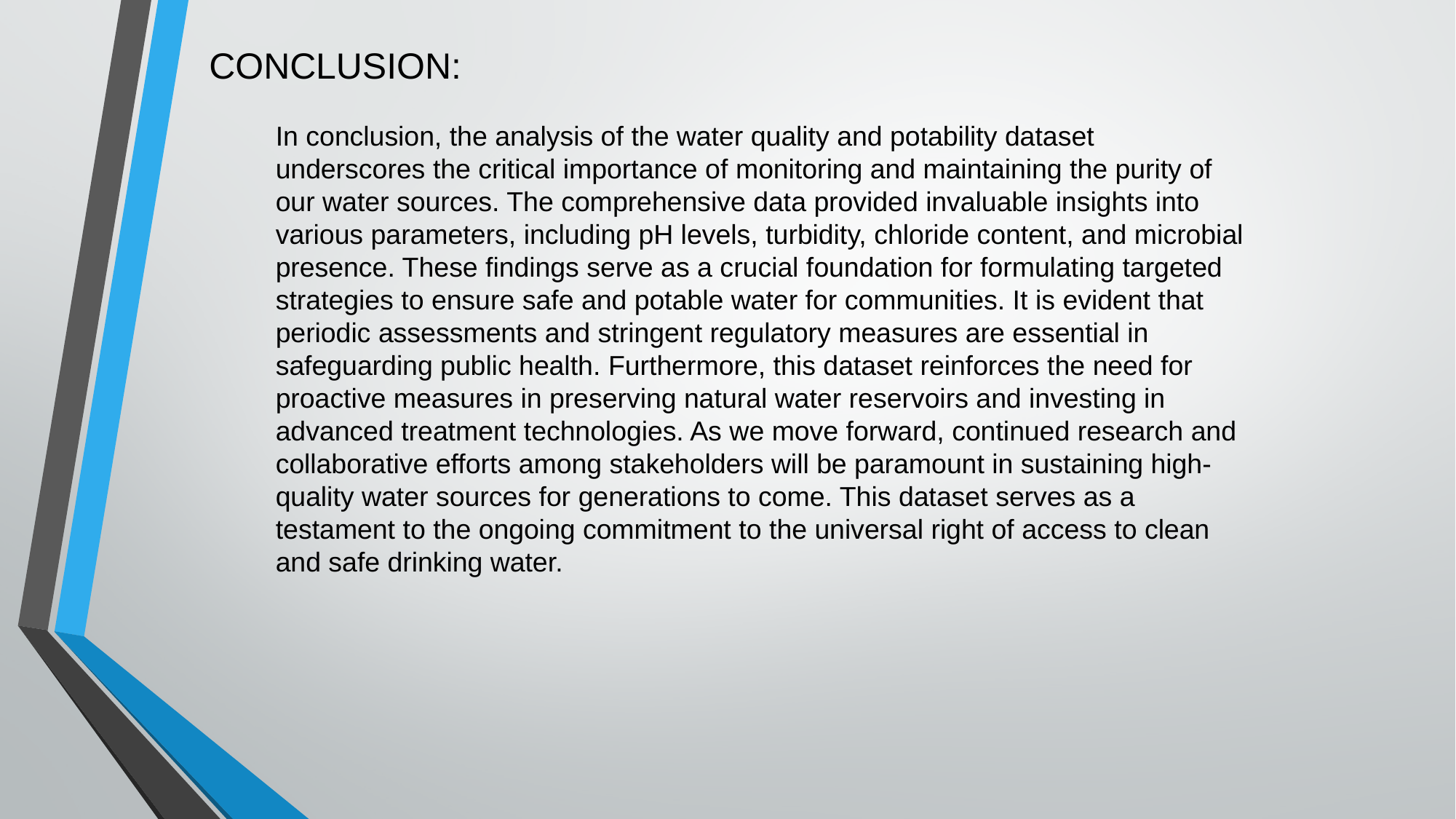

# CONCLUSION:
In conclusion, the analysis of the water quality and potability dataset underscores the critical importance of monitoring and maintaining the purity of our water sources. The comprehensive data provided invaluable insights into various parameters, including pH levels, turbidity, chloride content, and microbial presence. These findings serve as a crucial foundation for formulating targeted strategies to ensure safe and potable water for communities. It is evident that periodic assessments and stringent regulatory measures are essential in safeguarding public health. Furthermore, this dataset reinforces the need for proactive measures in preserving natural water reservoirs and investing in advanced treatment technologies. As we move forward, continued research and collaborative efforts among stakeholders will be paramount in sustaining high-quality water sources for generations to come. This dataset serves as a testament to the ongoing commitment to the universal right of access to clean and safe drinking water.